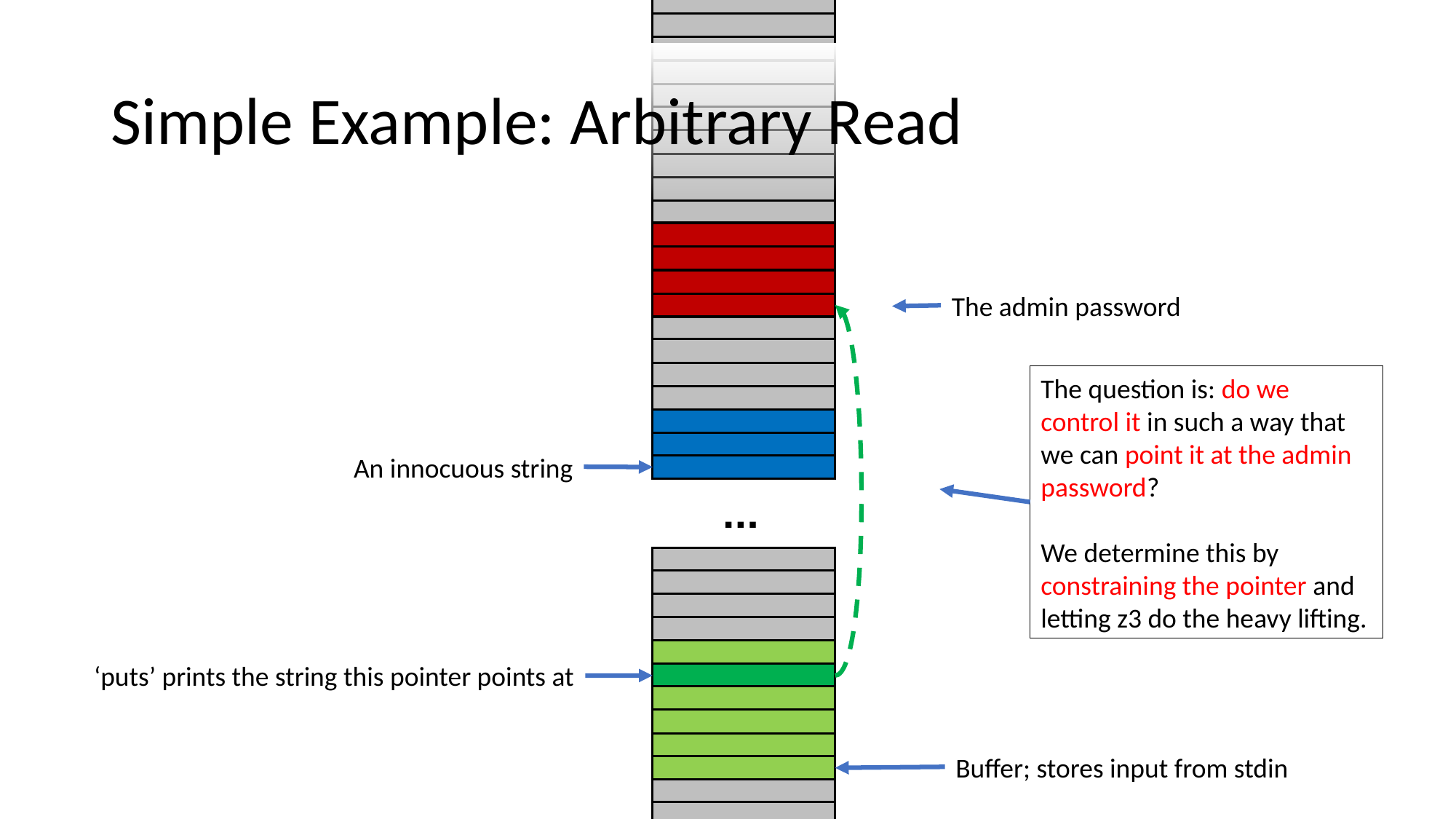

Simple Example: Arbitrary Read

The admin password

The question is: do we control it in such a way that we can point it at the admin password?

We determine this by constraining the pointer and letting z3 do the heavy lifting.

An innocuous string

…

‘puts’ prints the string this pointer points at

Buffer; stores input from stdin